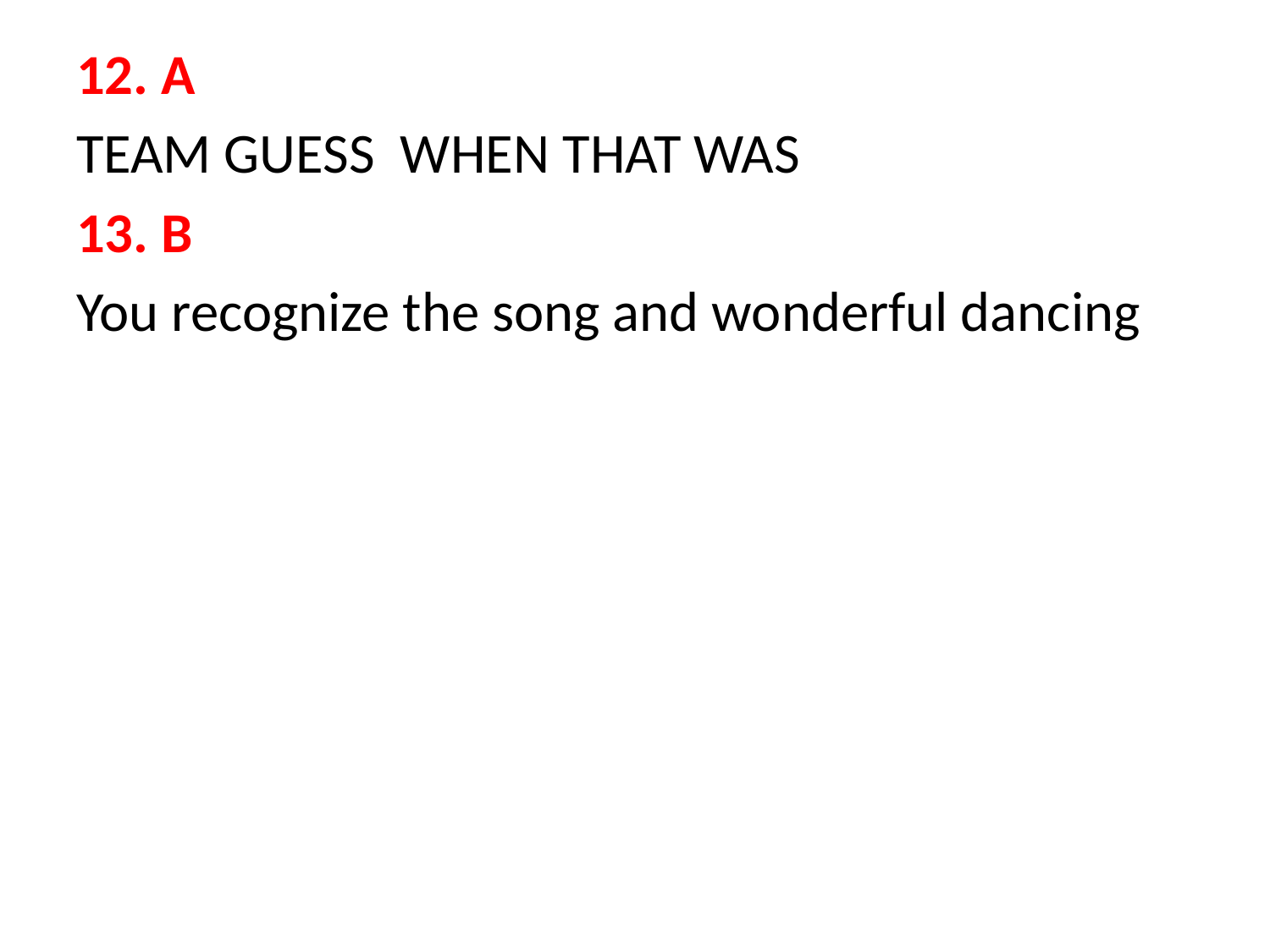

12. A
TEAM GUESS  WHEN THAT WAS
13. B
You recognize the song and wonderful dancing

#